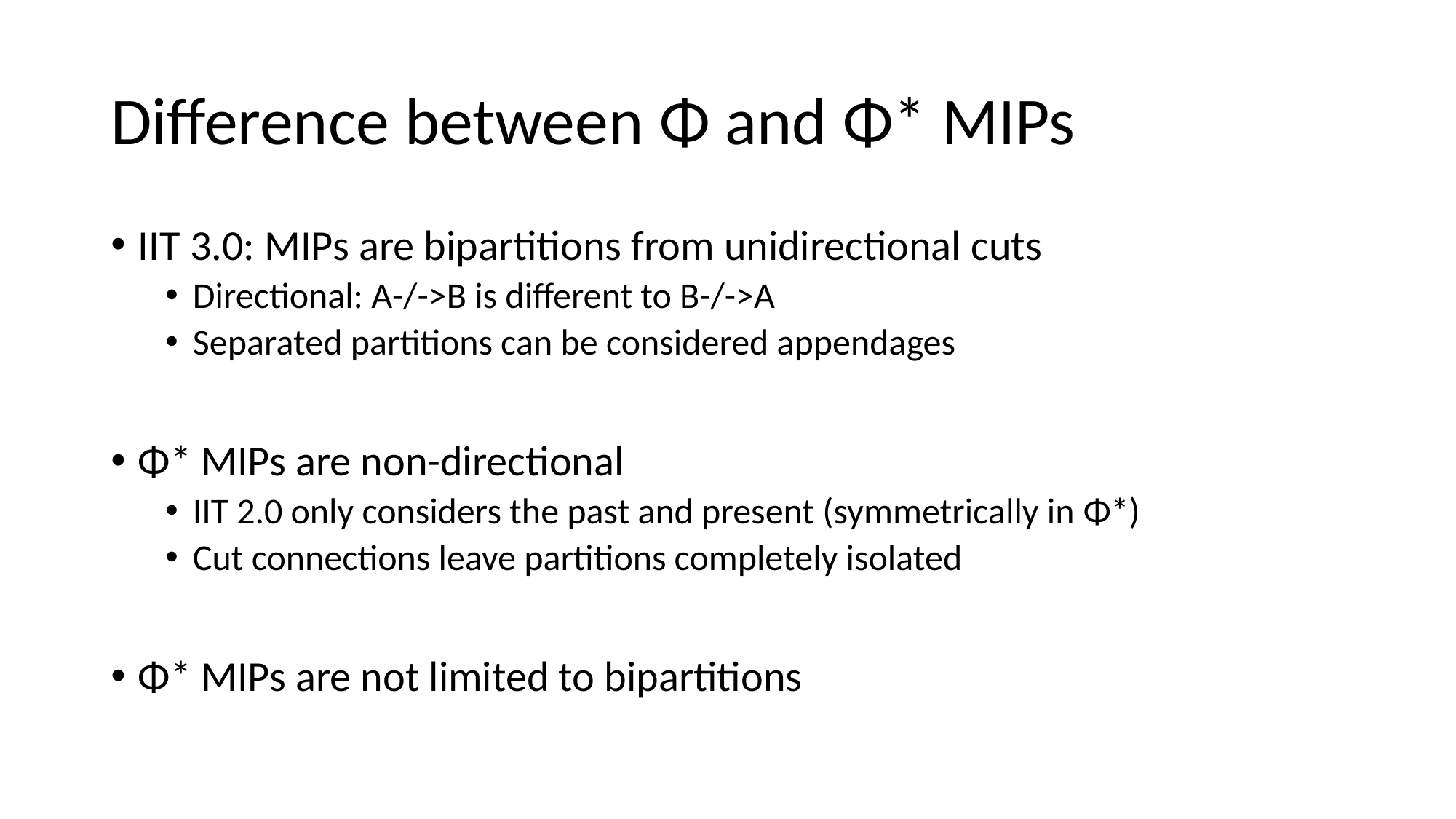

# Difference between Φ and Φ* MIPs
IIT 3.0: MIPs are bipartitions from unidirectional cuts
Directional: A-/->B is different to B-/->A
Separated partitions can be considered appendages

Φ* MIPs are non-directional
IIT 2.0 only considers the past and present (symmetrically in Φ*)
Cut connections leave partitions completely isolated

Φ* MIPs are not limited to bipartitions